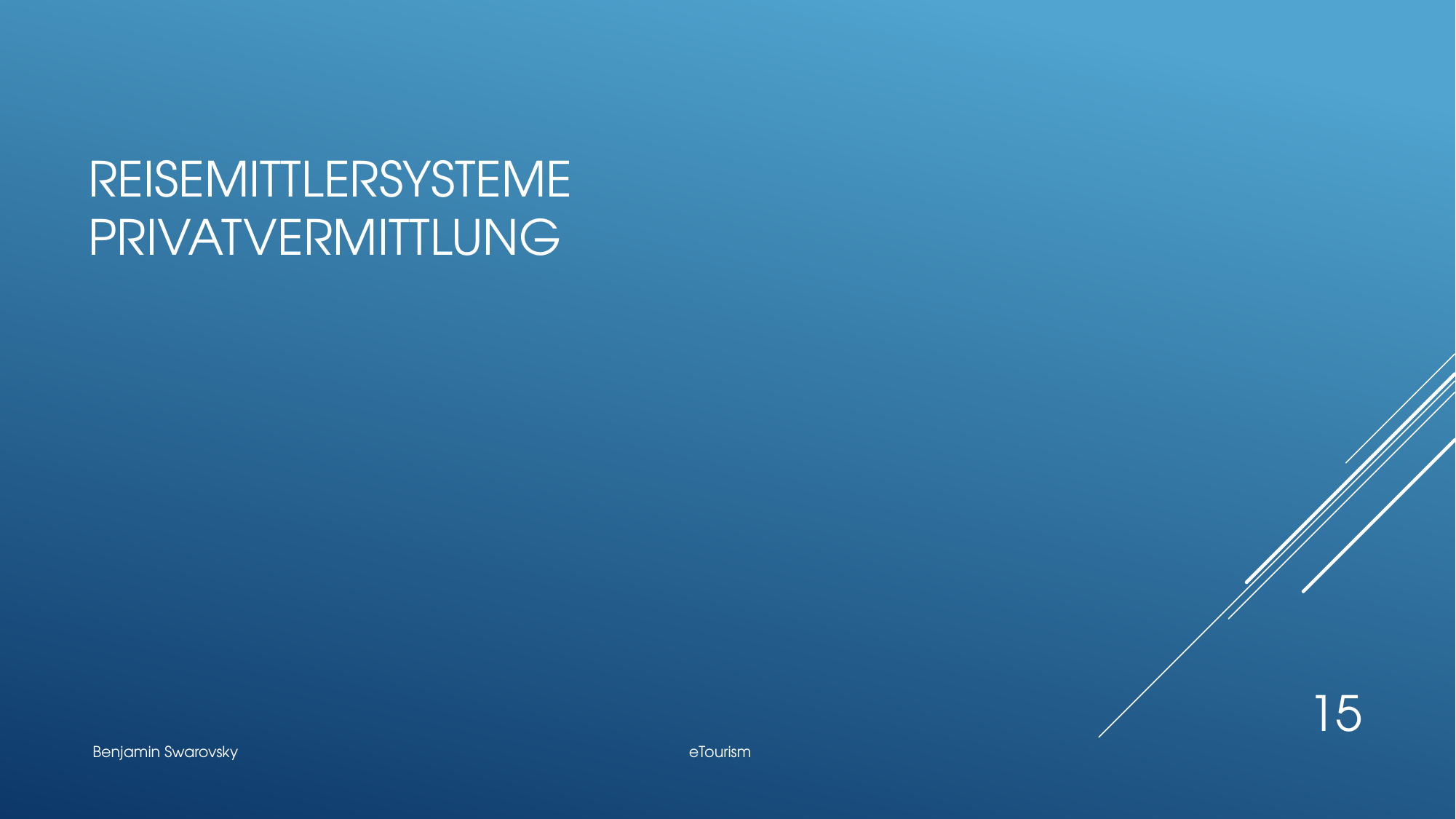

# ReisemittlerSysteme Privatvermittlung

15
Benjamin Swarovsky                                                                                                            eTourism